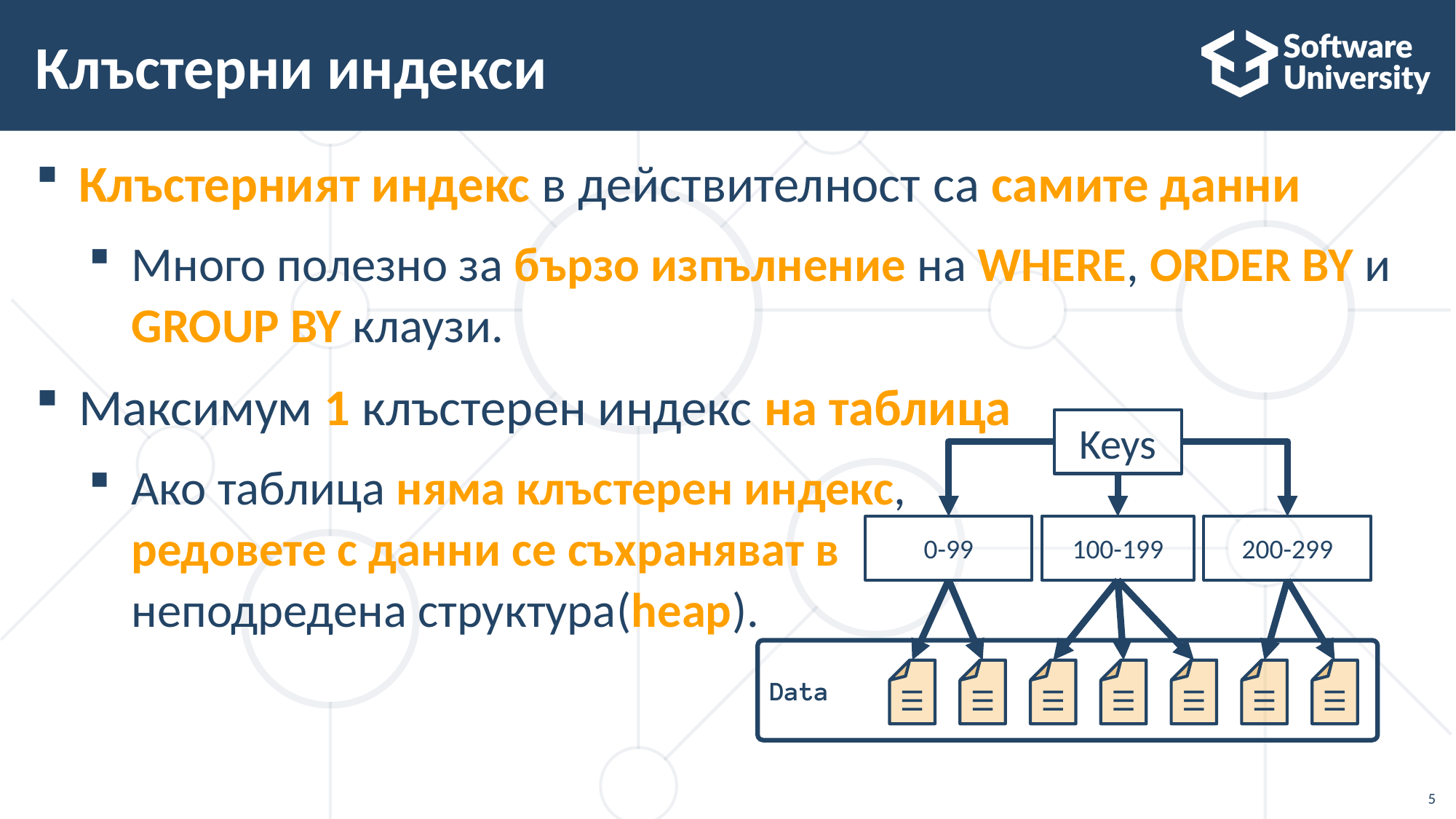

# Клъстерни индекси
Клъстерният индекс в действителност са самите данни
Много полезно за бързо изпълнение на WHERE, ORDER BY и
GROUP BY клаузи.
Максимум 1 клъстерен индекс на таблица
Ако таблица няма клъстерен индекс,
редовете с данни се съхраняват в
неподредена структура(heap).
Keys
0-99
100-199
200-299
Data

☰

☰

☰

☰

☰

☰

☰
5